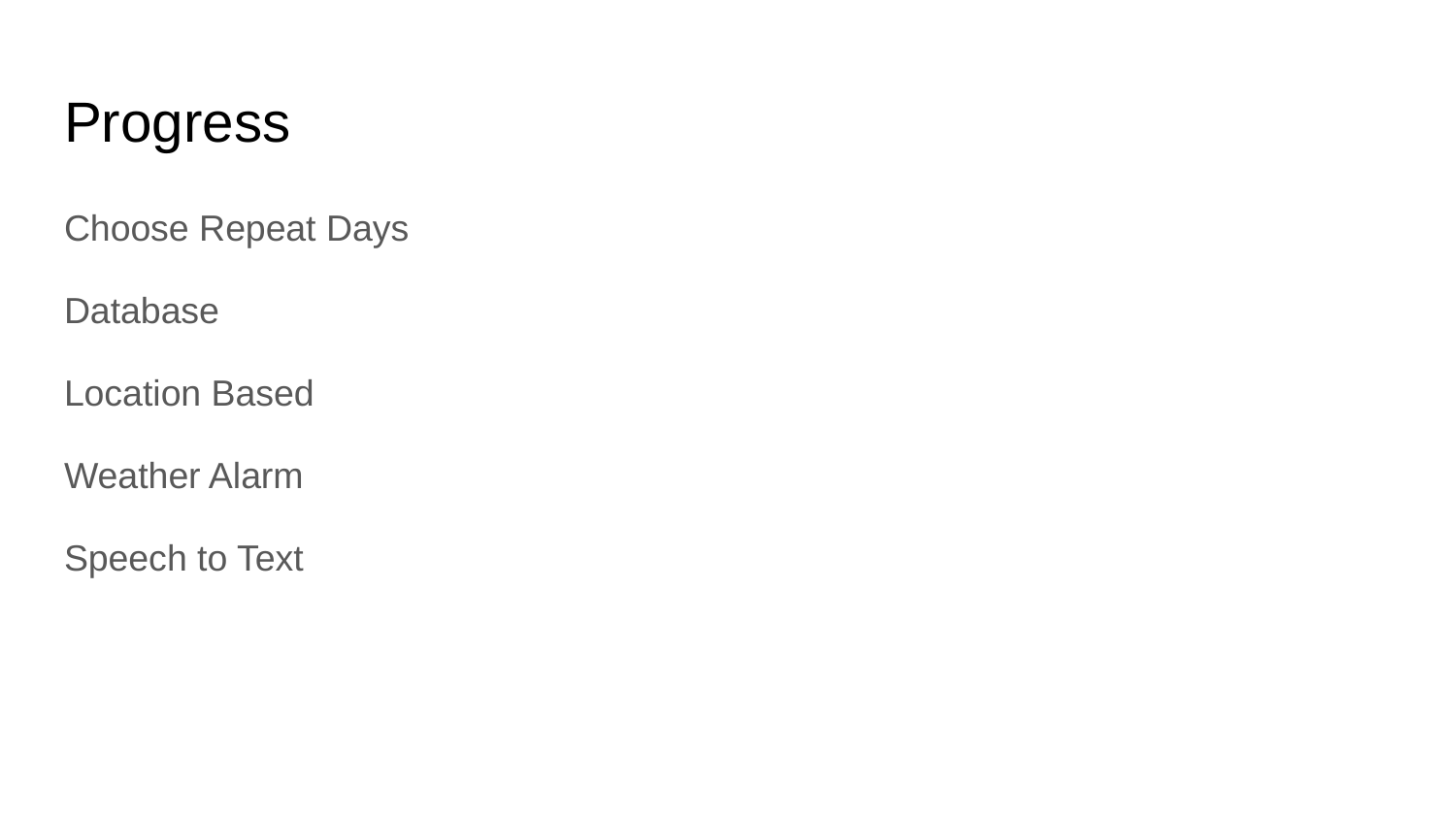

# Progress
Choose Repeat Days
Database
Location Based
Weather Alarm
Speech to Text